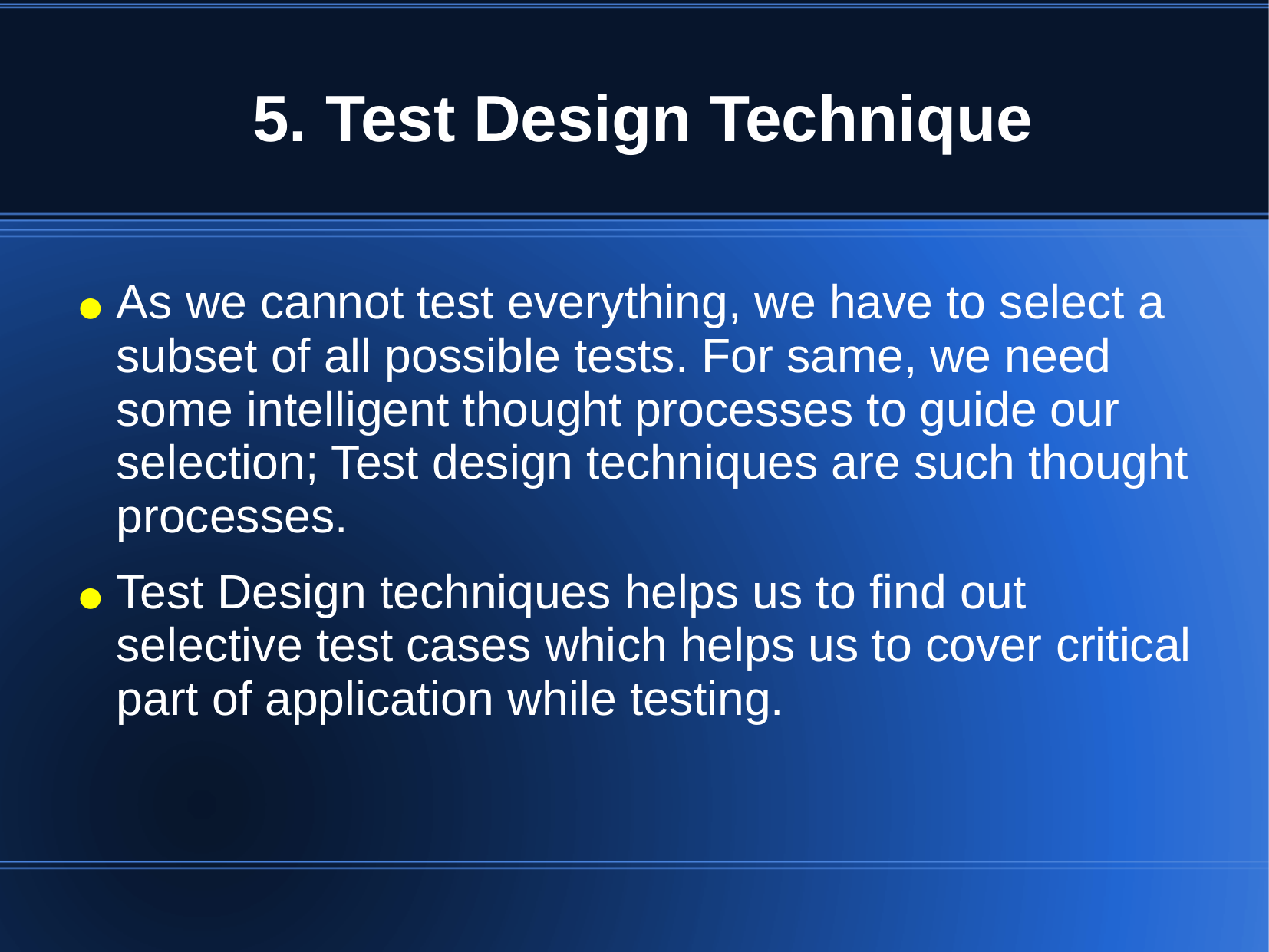

# 5. Test Design Technique
As we cannot test everything, we have to select a subset of all possible tests. For same, we need some intelligent thought processes to guide our selection; Test design techniques are such thought  processes.
Test Design techniques helps us to find out selective test cases which helps us to cover critical part of application while testing.